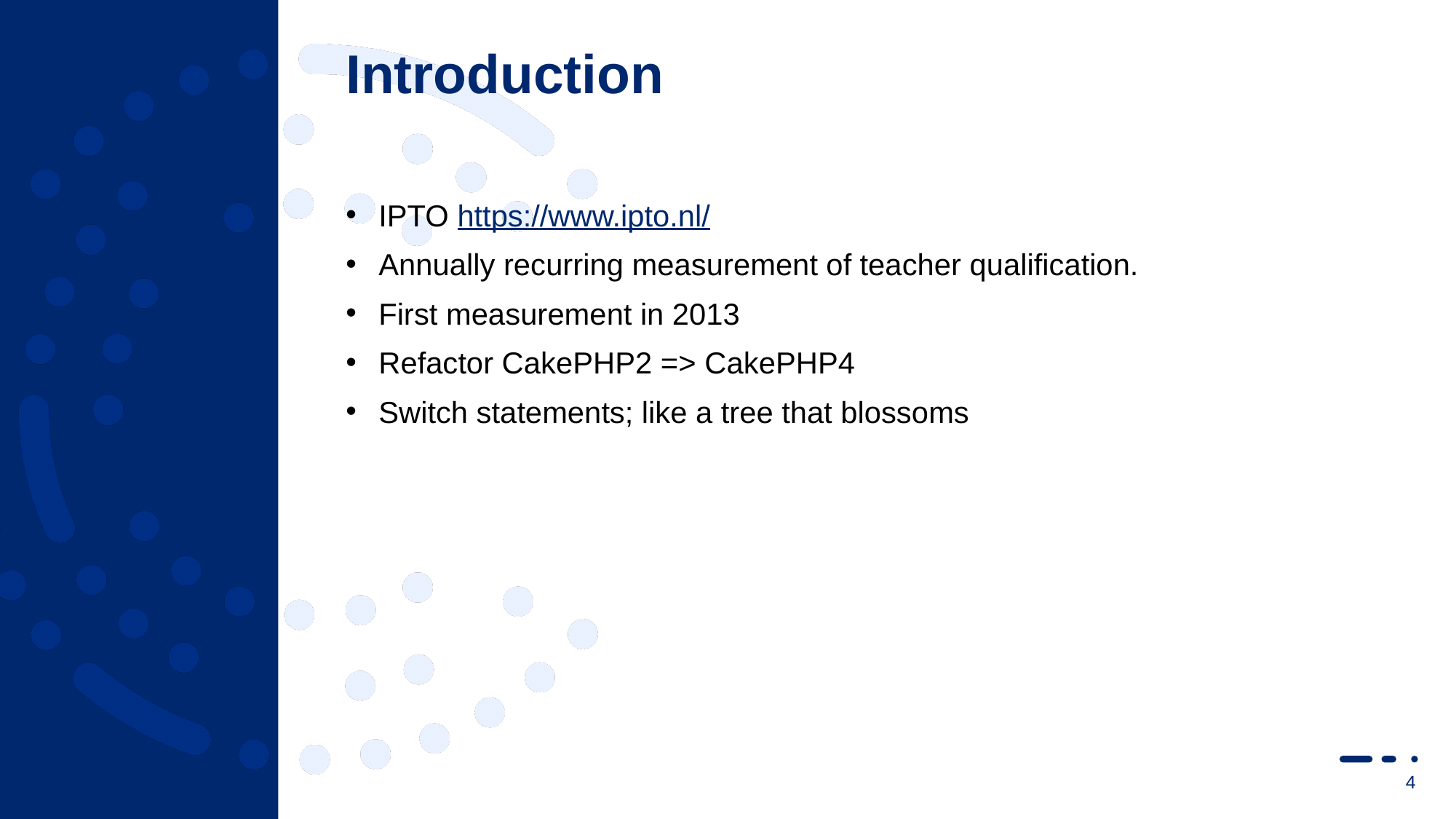

# Introduction
IPTO https://www.ipto.nl/
Annually recurring measurement of teacher qualification.
First measurement in 2013
Refactor CakePHP2 => CakePHP4
Switch statements; like a tree that blossoms
4